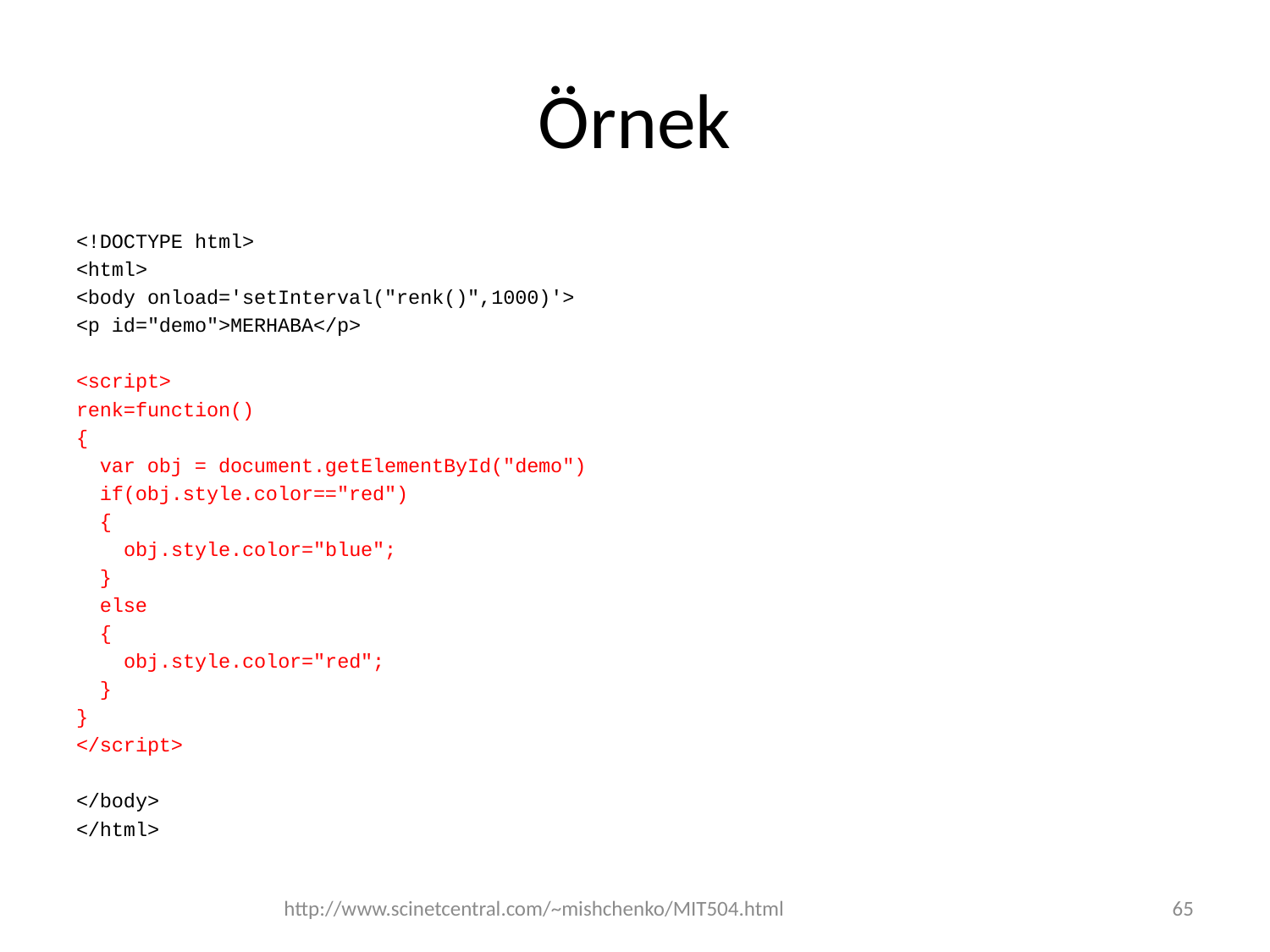

# Örnek
<!DOCTYPE html>
<html>
<body onload='setInterval("renk()",1000)'>
<p id="demo">MERHABA</p>

<script>
renk=function()
{
  var obj = document.getElementById("demo")
  if(obj.style.color=="red")
  {
    obj.style.color="blue";
  }
  else
  {
    obj.style.color="red";
  }
}
</script>

</body>
</html>
http://www.scinetcentral.com/~mishchenko/MIT504.html
65